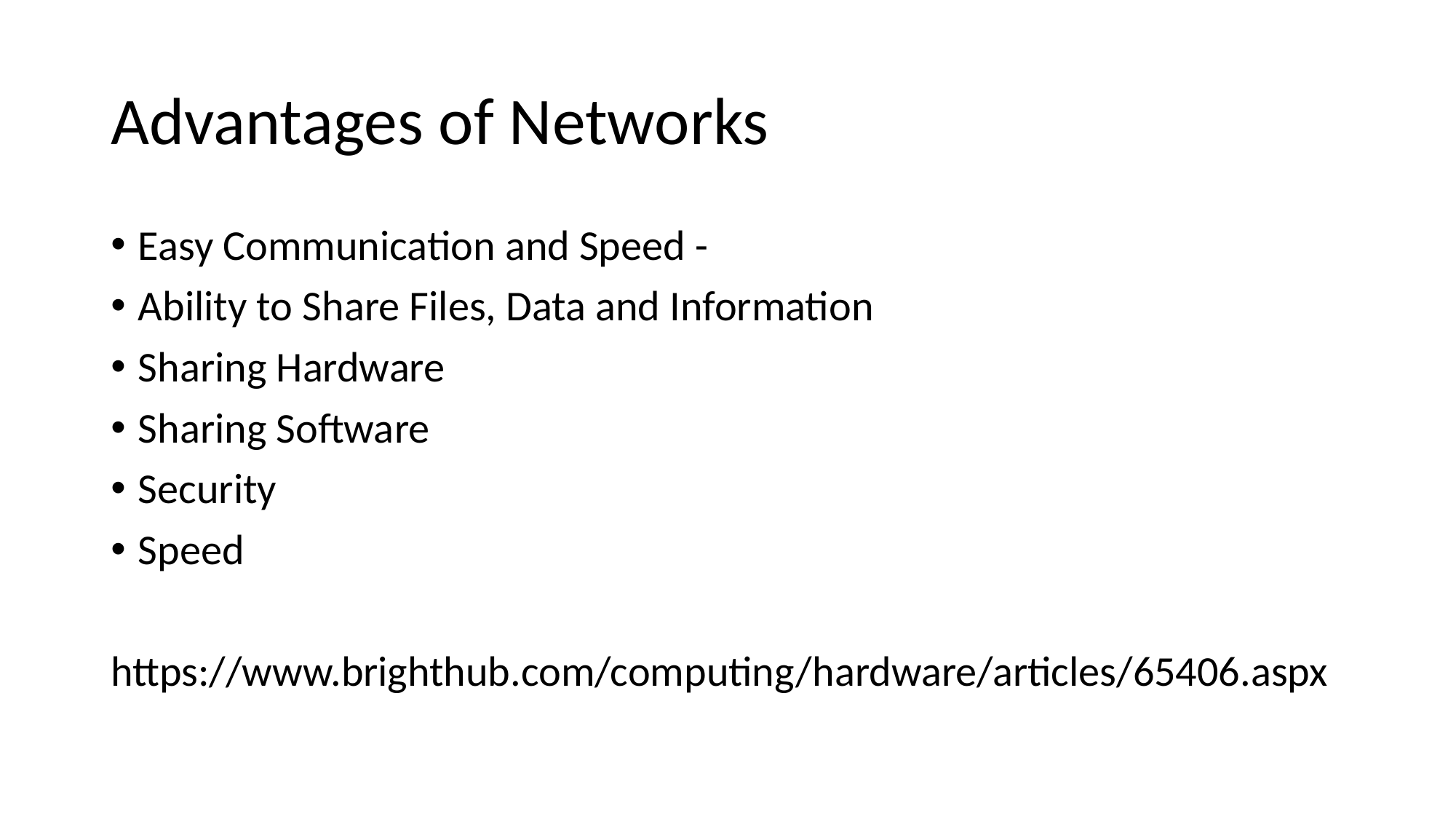

# Advantages of Networks
Easy Communication and Speed -
Ability to Share Files, Data and Information
Sharing Hardware
Sharing Software
Security
Speed

https://www.brighthub.com/computing/hardware/articles/65406.aspx